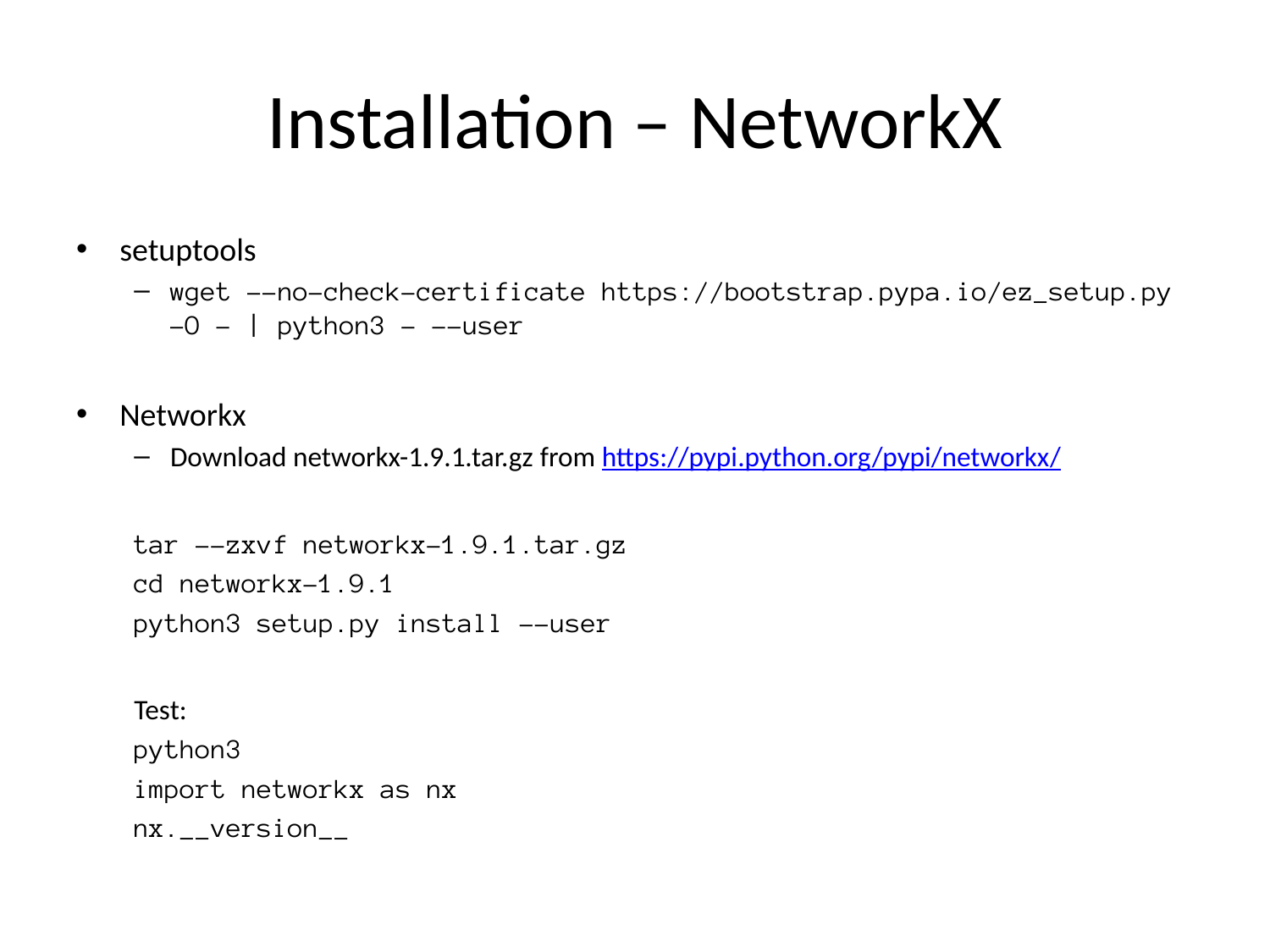

# Installation – NetworkX
setuptools
wget --no-check-certificate https://bootstrap.pypa.io/ez_setup.py -O - | python3 - --user

Networkx
Download networkx-1.9.1.tar.gz from https://pypi.python.org/pypi/networkx/

tar --zxvf networkx-1.9.1.tar.gz
cd networkx-1.9.1
python3 setup.py install --user

Test:
python3
import networkx as nx
nx.__version__